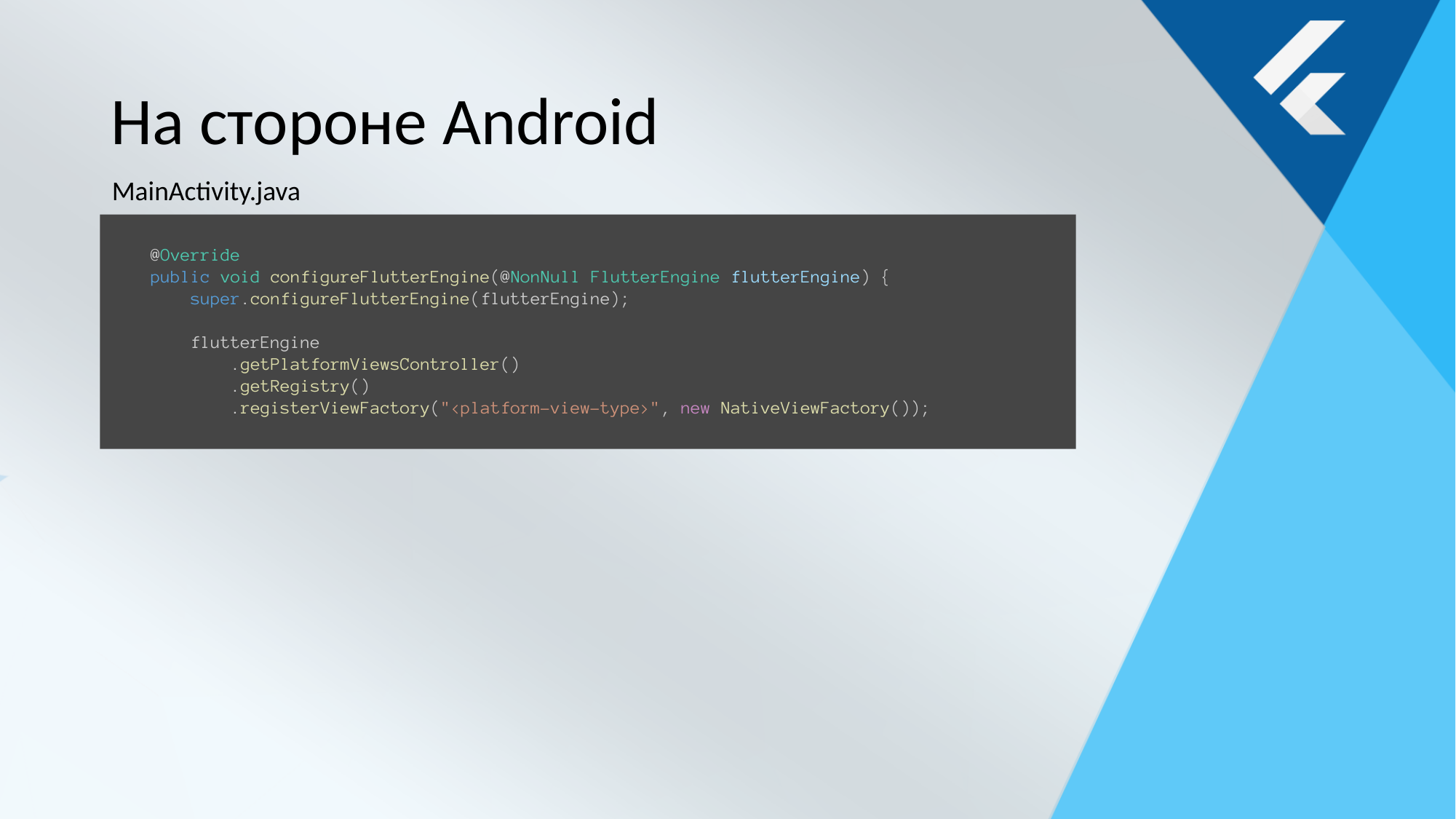

# На стороне Android
MainActivity.java

    @Override
    public void configureFlutterEngine(@NonNull FlutterEngine flutterEngine) {
        super.configureFlutterEngine(flutterEngine);

        flutterEngine
            .getPlatformViewsController()
            .getRegistry()
            .registerViewFactory("<platform-view-type>", new NativeViewFactory());